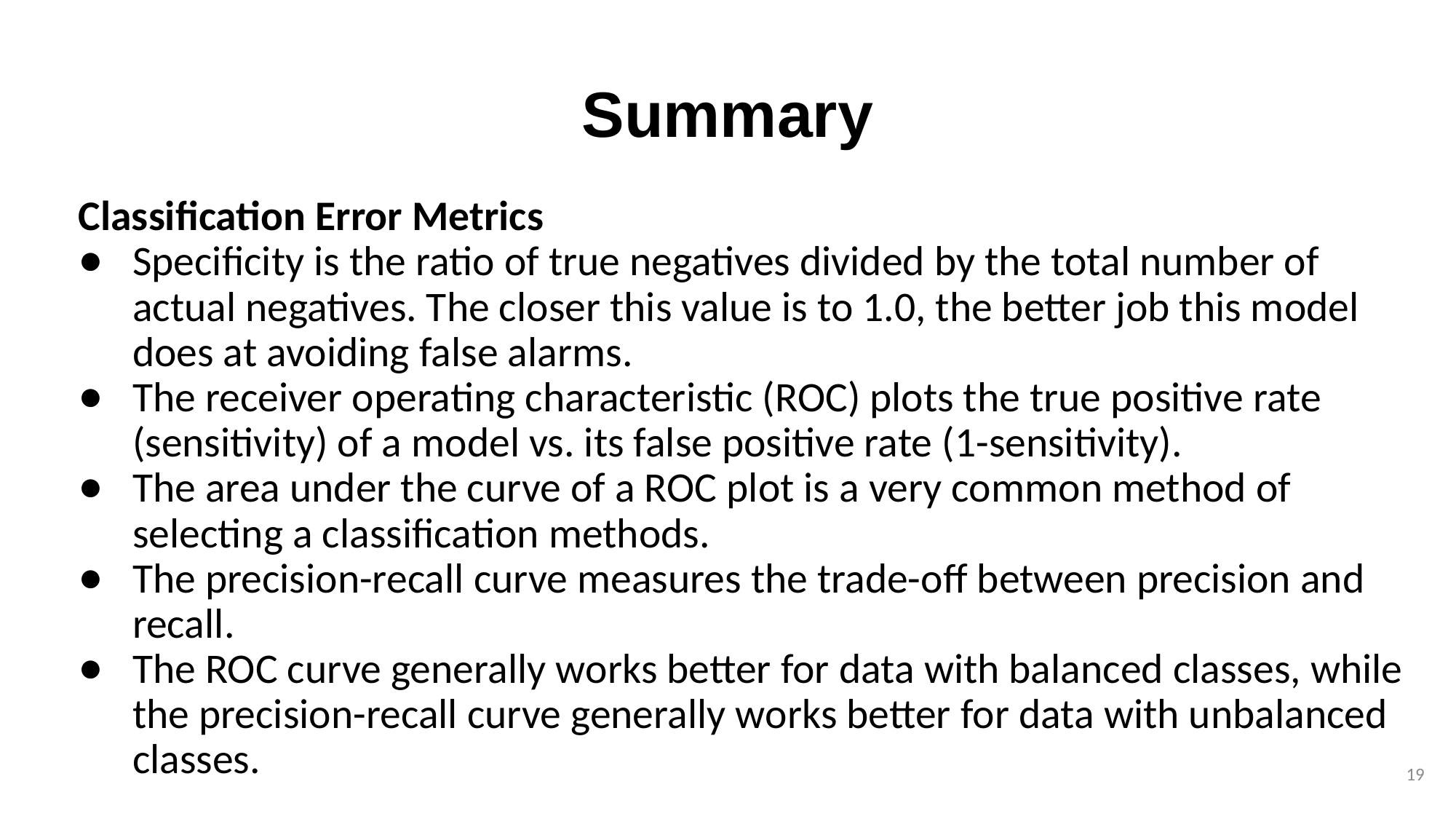

# Summary
Classification Error Metrics
Specificity is the ratio of true negatives divided by the total number of actual negatives. The closer this value is to 1.0, the better job this model does at avoiding false alarms.
The receiver operating characteristic (ROC) plots the true positive rate (sensitivity) of a model vs. its false positive rate (1-sensitivity).
The area under the curve of a ROC plot is a very common method of selecting a classification methods.
The precision-recall curve measures the trade-off between precision and recall.
The ROC curve generally works better for data with balanced classes, while the precision-recall curve generally works better for data with unbalanced classes.
19